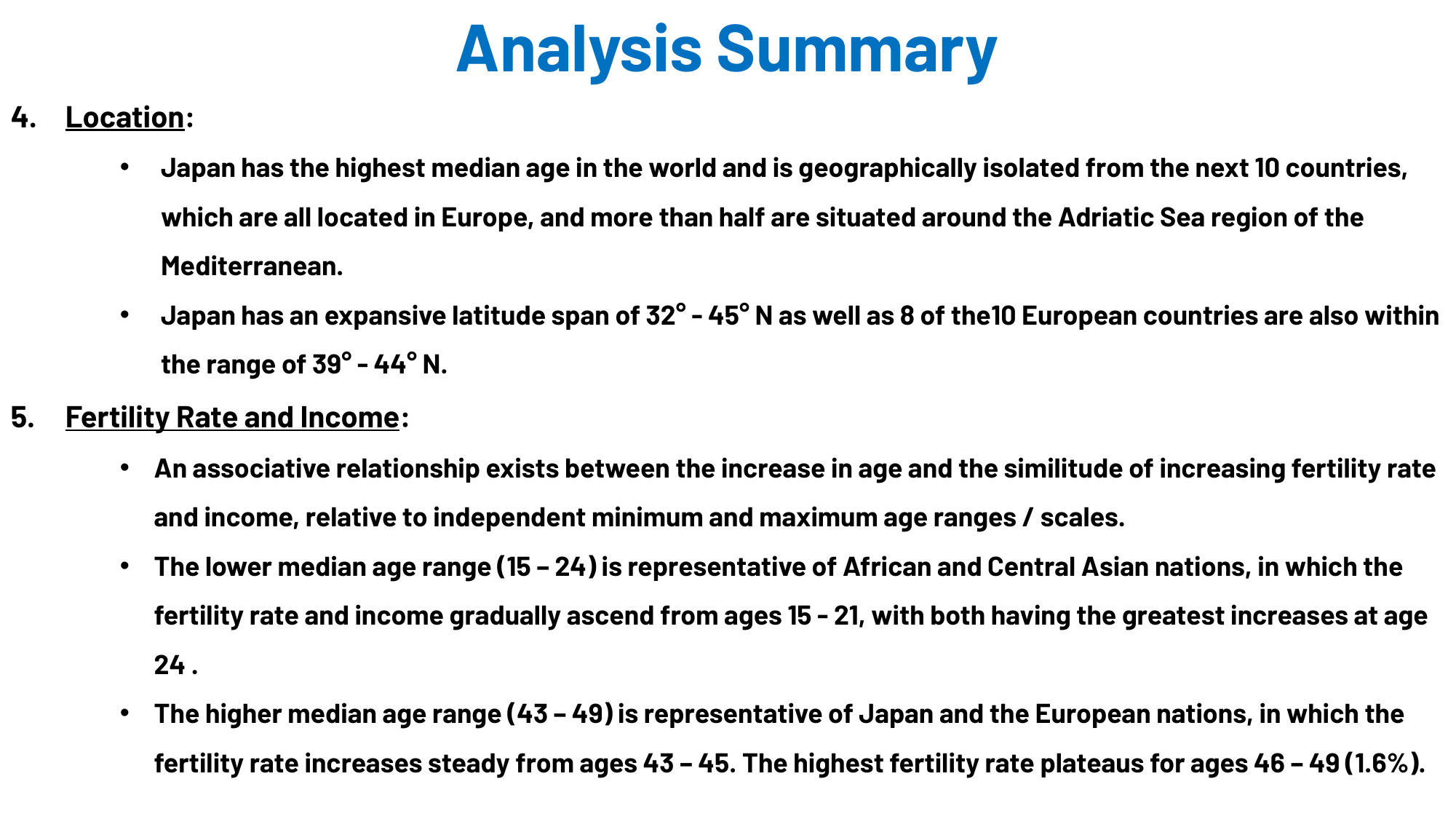

Analysis Summary
Location:
Japan has the highest median age in the world and is geographically isolated from the next 10 countries, which are all located in Europe, and more than half are situated around the Adriatic Sea region of the Mediterranean.
Japan has an expansive latitude span of 32° - 45° N as well as 8 of the10 European countries are also within the range of 39° - 44° N.
Fertility Rate and Income:
An associative relationship exists between the increase in age and the similitude of increasing fertility rate and income, relative to independent minimum and maximum age ranges / scales.
The lower median age range (15 – 24) is representative of African and Central Asian nations, in which the fertility rate and income gradually ascend from ages 15 - 21, with both having the greatest increases at age 24 .
The higher median age range (43 – 49) is representative of Japan and the European nations, in which the fertility rate increases steady from ages 43 – 45. The highest fertility rate plateaus for ages 46 – 49 (1.6%).